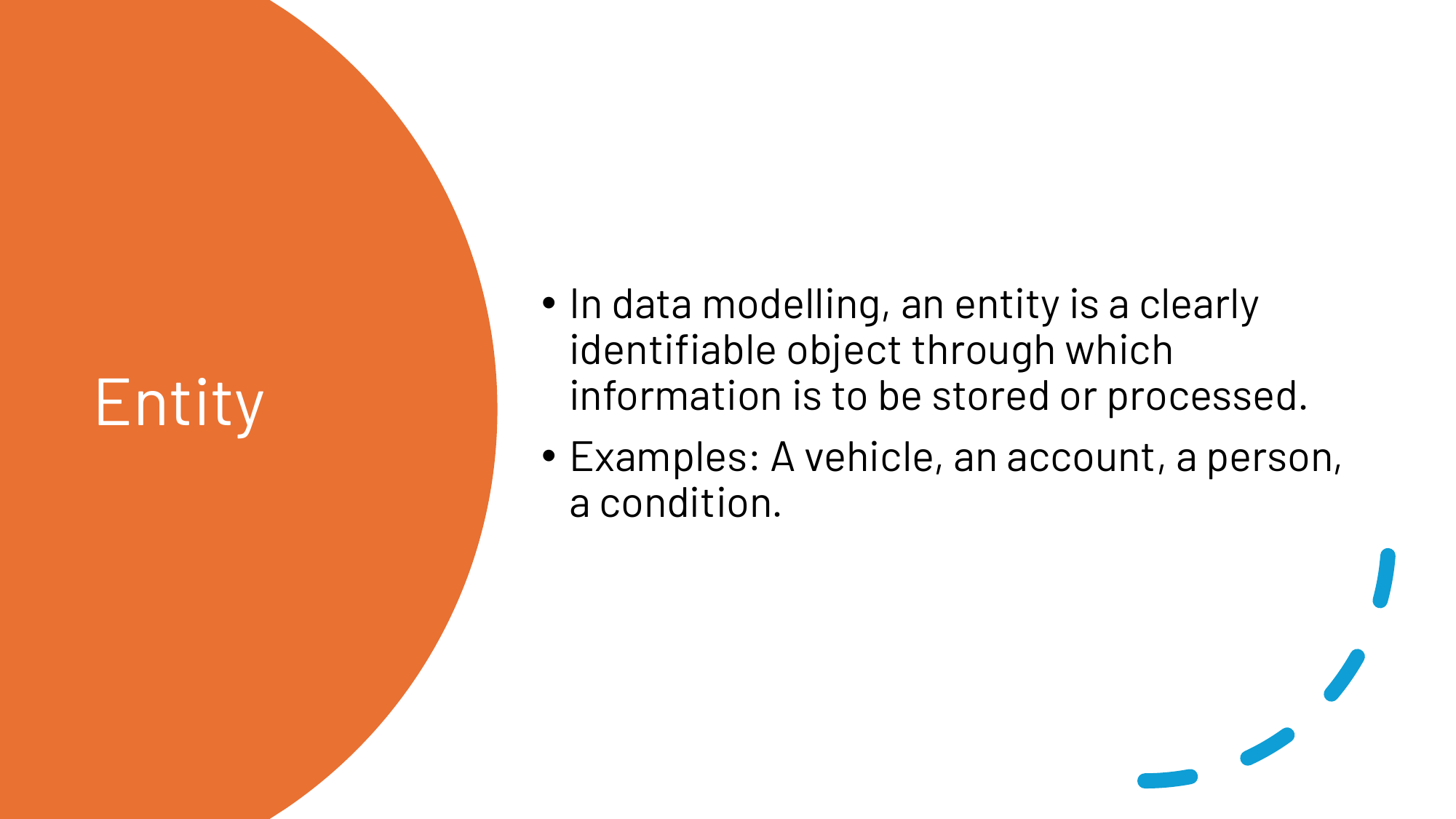

In data modelling, an entity is a clearly identifiable object through which information is to be stored or processed.
Examples: A vehicle, an account, a person, a condition.
# Entity